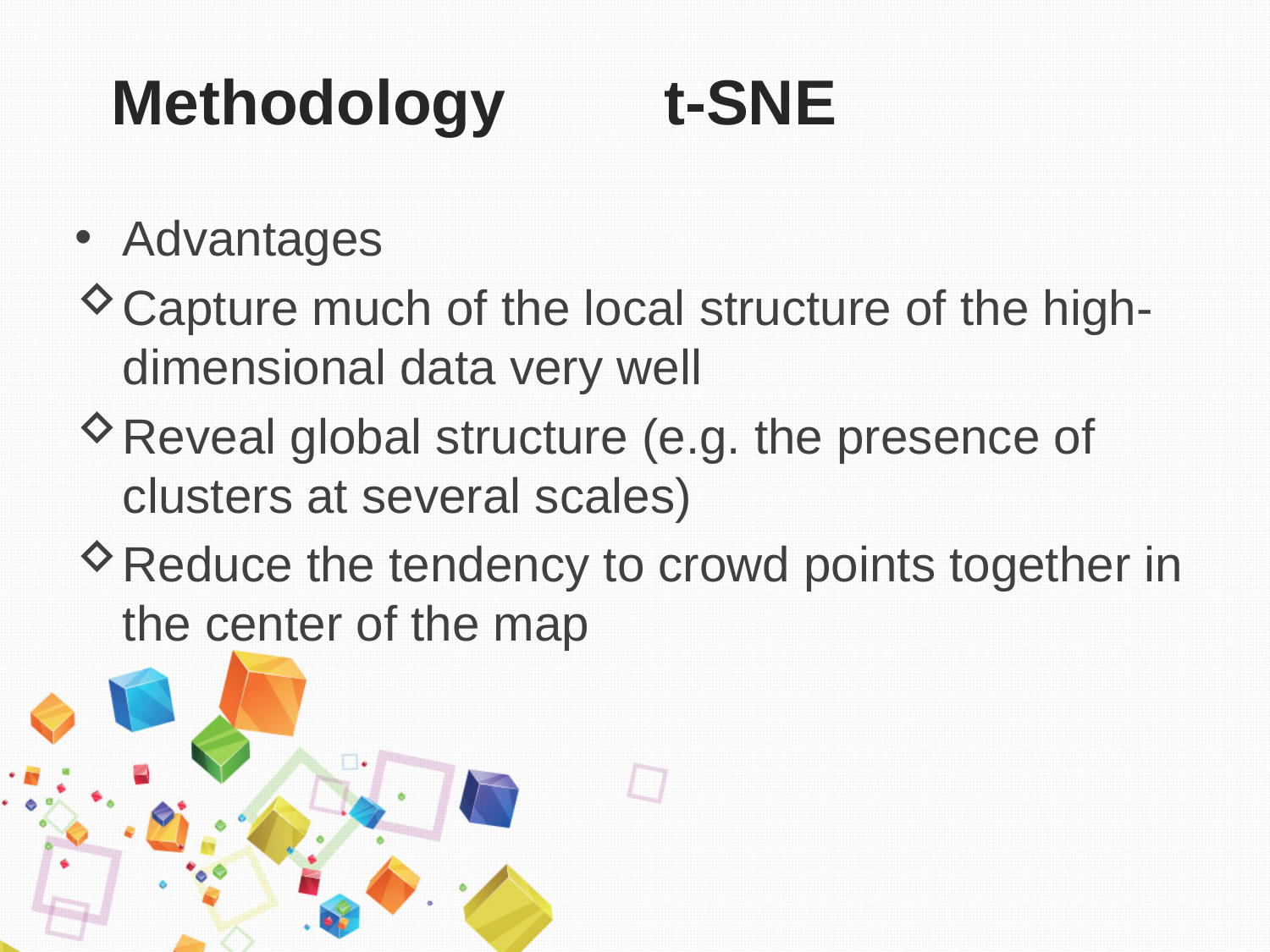

# Methodology         t-SNE
Advantages
Capture much of the local structure of the high-dimensional data very well
Reveal global structure (e.g. the presence of clusters at several scales)
Reduce the tendency to crowd points together in the center of the map